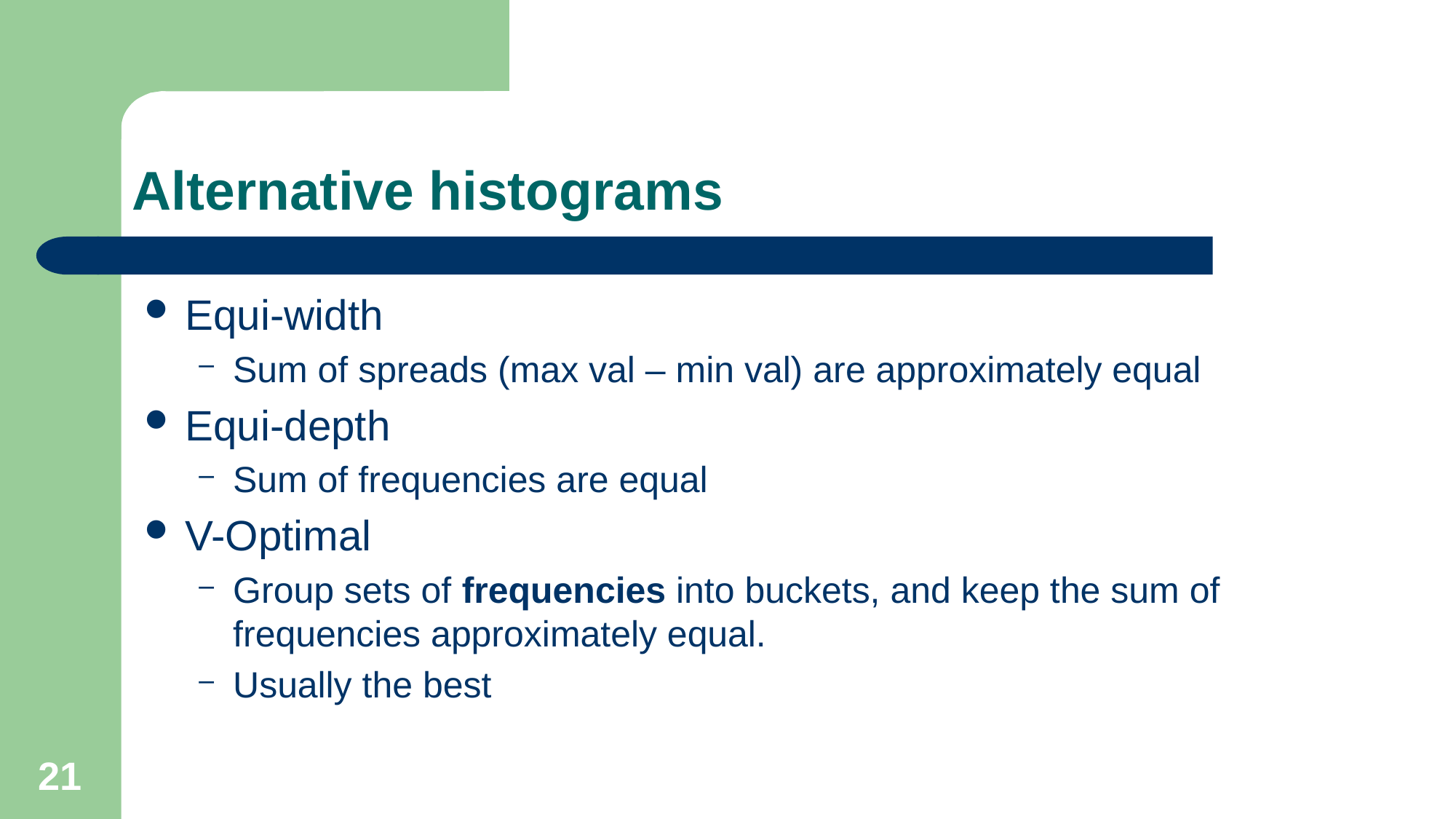

# Alternative histograms
Equi-width
Sum of spreads (max val – min val) are approximately equal
Equi-depth
Sum of frequencies are equal
V-Optimal
Group sets of frequencies into buckets, and keep the sum of frequencies approximately equal.
Usually the best

21